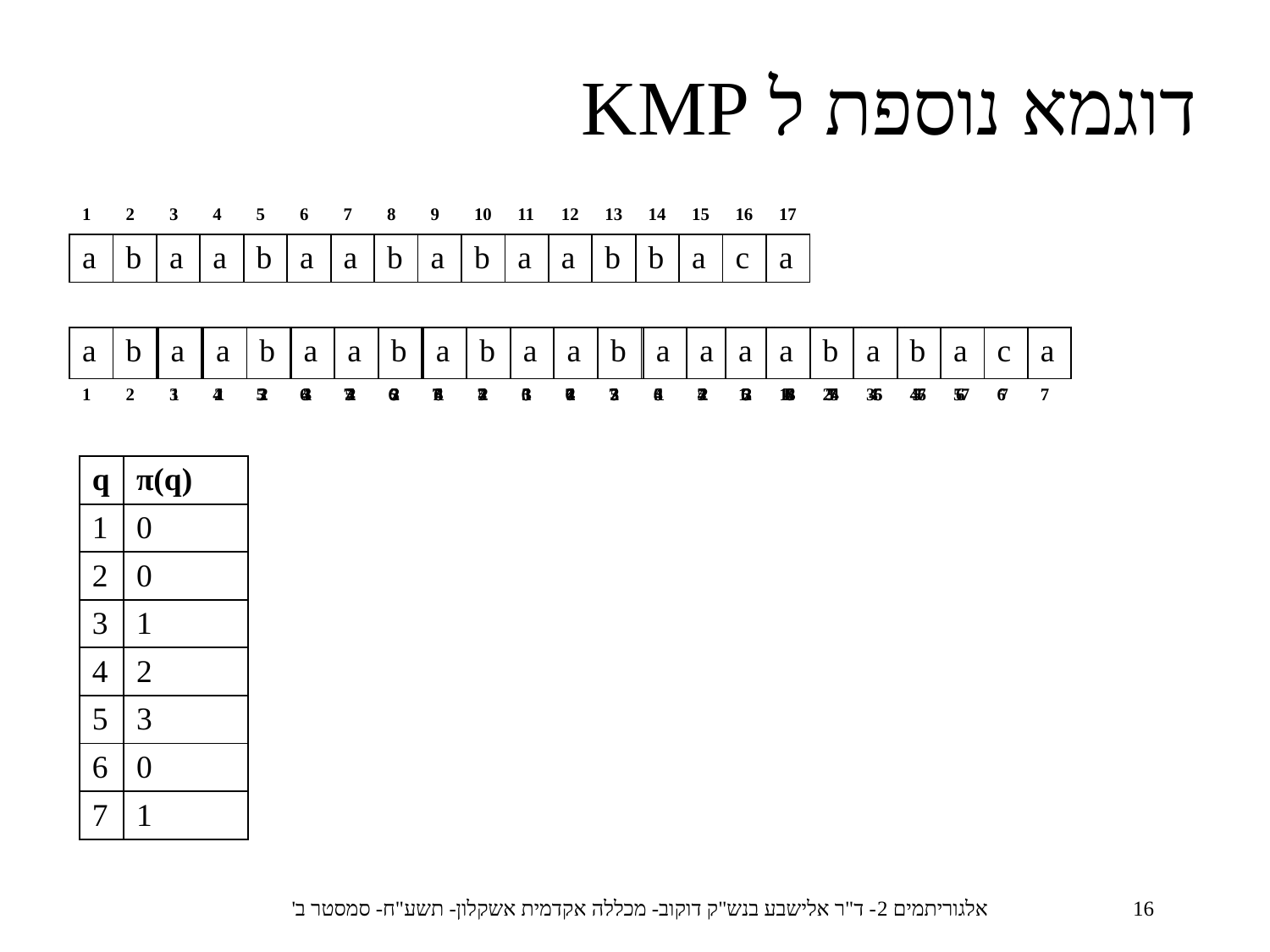

דוגמא נוספת ל KMP
| 1 | 2 | 3 | 4 | 5 | 6 | 7 | 8 | 9 | 10 | 11 | 12 | 13 | 14 | 15 | 16 | 17 |
| --- | --- | --- | --- | --- | --- | --- | --- | --- | --- | --- | --- | --- | --- | --- | --- | --- |
| a | b | a | a | b | a | a | b | a | b | a | a | b | b | a | c | a |
| a | b | a | b | a | c | a |
| --- | --- | --- | --- | --- | --- | --- |
| 1 | 2 | 3 | 4 | 5 | 6 | 7 |
| a | b | a | b | a | c | a |
| --- | --- | --- | --- | --- | --- | --- |
| 1 | 2 | 3 | 4 | 5 | 6 | 7 |
| a | b | a | b | a | c | a |
| --- | --- | --- | --- | --- | --- | --- |
| 1 | 2 | 3 | 4 | 5 | 6 | 7 |
| a | b | a | b | a | c | a |
| --- | --- | --- | --- | --- | --- | --- |
| 1 | 2 | 3 | 4 | 5 | 6 | 7 |
| a | b | a | b | a | c | a |
| --- | --- | --- | --- | --- | --- | --- |
| 1 | 2 | 3 | 4 | 5 | 6 | 7 |
| a | b | a | b | a | c | a |
| --- | --- | --- | --- | --- | --- | --- |
| 1 | 2 | 3 | 4 | 5 | 6 | 7 |
| a | b | a | b | a | c | a |
| --- | --- | --- | --- | --- | --- | --- |
| 1 | 2 | 3 | 4 | 5 | 6 | 7 |
| a | b | a | b | a | c | a |
| --- | --- | --- | --- | --- | --- | --- |
| 1 | 2 | 3 | 4 | 5 | 6 | 7 |
| a | b | a | b | a | c | a |
| --- | --- | --- | --- | --- | --- | --- |
| 1 | 2 | 3 | 4 | 5 | 6 | 7 |
| a | b | a | b | a | c | a |
| --- | --- | --- | --- | --- | --- | --- |
| 1 | 2 | 3 | 4 | 5 | 6 | 7 |
| a | b | a | b | a | c | a |
| --- | --- | --- | --- | --- | --- | --- |
| 1 | 2 | 3 | 4 | 5 | 6 | 7 |
| a | b | a | b | a | c | a |
| --- | --- | --- | --- | --- | --- | --- |
| 1 | 2 | 3 | 4 | 5 | 6 | 7 |
| q | π(q) |
| --- | --- |
| 1 | 0 |
| 2 | 0 |
| 3 | 1 |
| 4 | 2 |
| 5 | 3 |
| 6 | 0 |
| 7 | 1 |
אלגוריתמים 2- ד"ר אלישבע בנש"ק דוקוב- מכללה אקדמית אשקלון- תשע"ח- סמסטר ב'
16